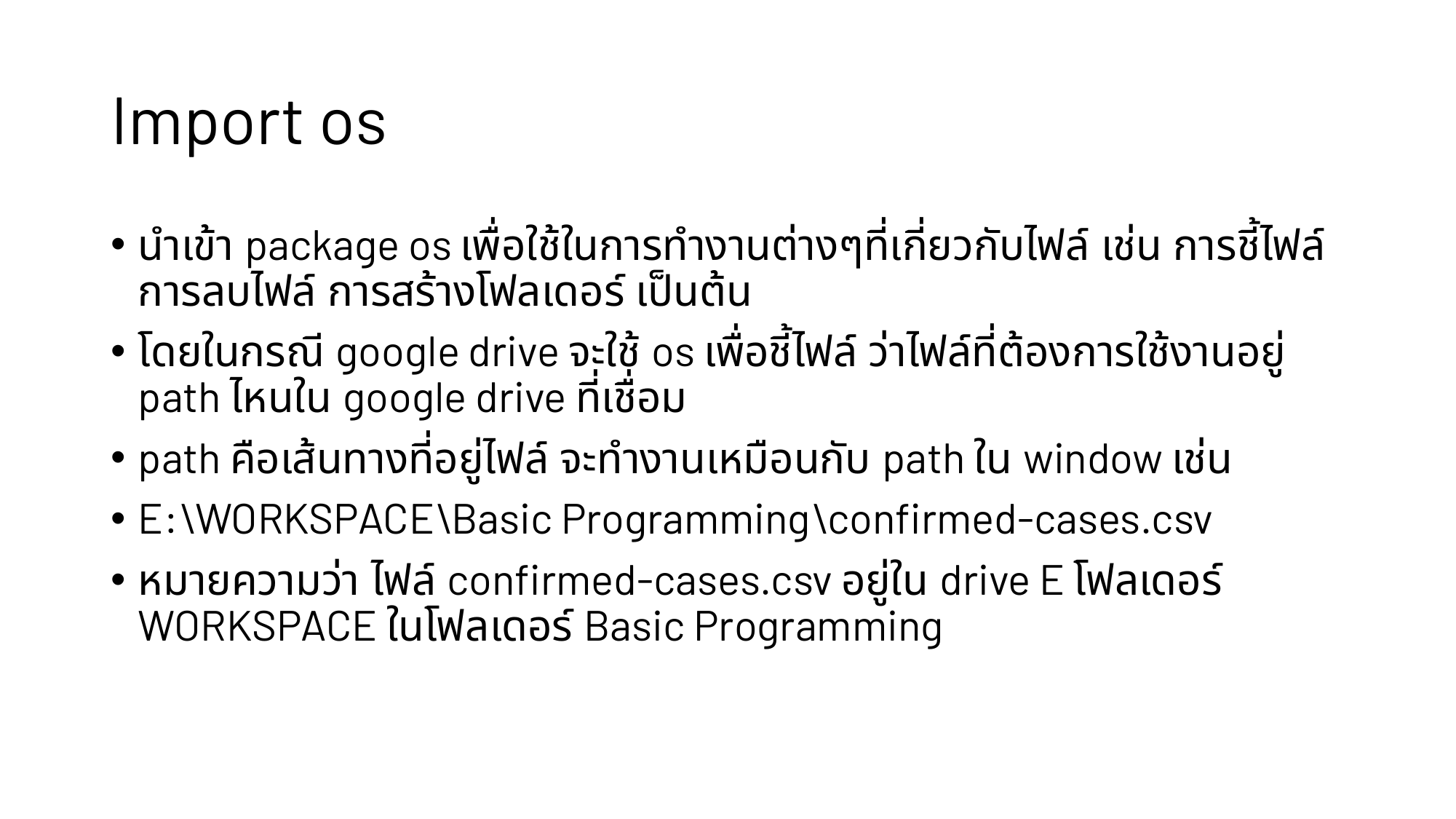

# Import os
นำเข้า package os เพื่อใช้ในการทำงานต่างๆที่เกี่ยวกับไฟล์ เช่น การชี้ไฟล์ การลบไฟล์ การสร้างโฟลเดอร์ เป็นต้น
โดยในกรณี google drive จะใช้ os เพื่อชี้ไฟล์ ว่าไฟล์ที่ต้องการใช้งานอยู่ path ไหนใน google drive ที่เชื่อม
path คือเส้นทางที่อยู่ไฟล์ จะทำงานเหมือนกับ path ใน window เช่น
E:\WORKSPACE\Basic Programming\confirmed-cases.csv
หมายความว่า ไฟล์ confirmed-cases.csv อยู่ใน drive E โฟลเดอร์ WORKSPACE ในโฟลเดอร์ Basic Programming